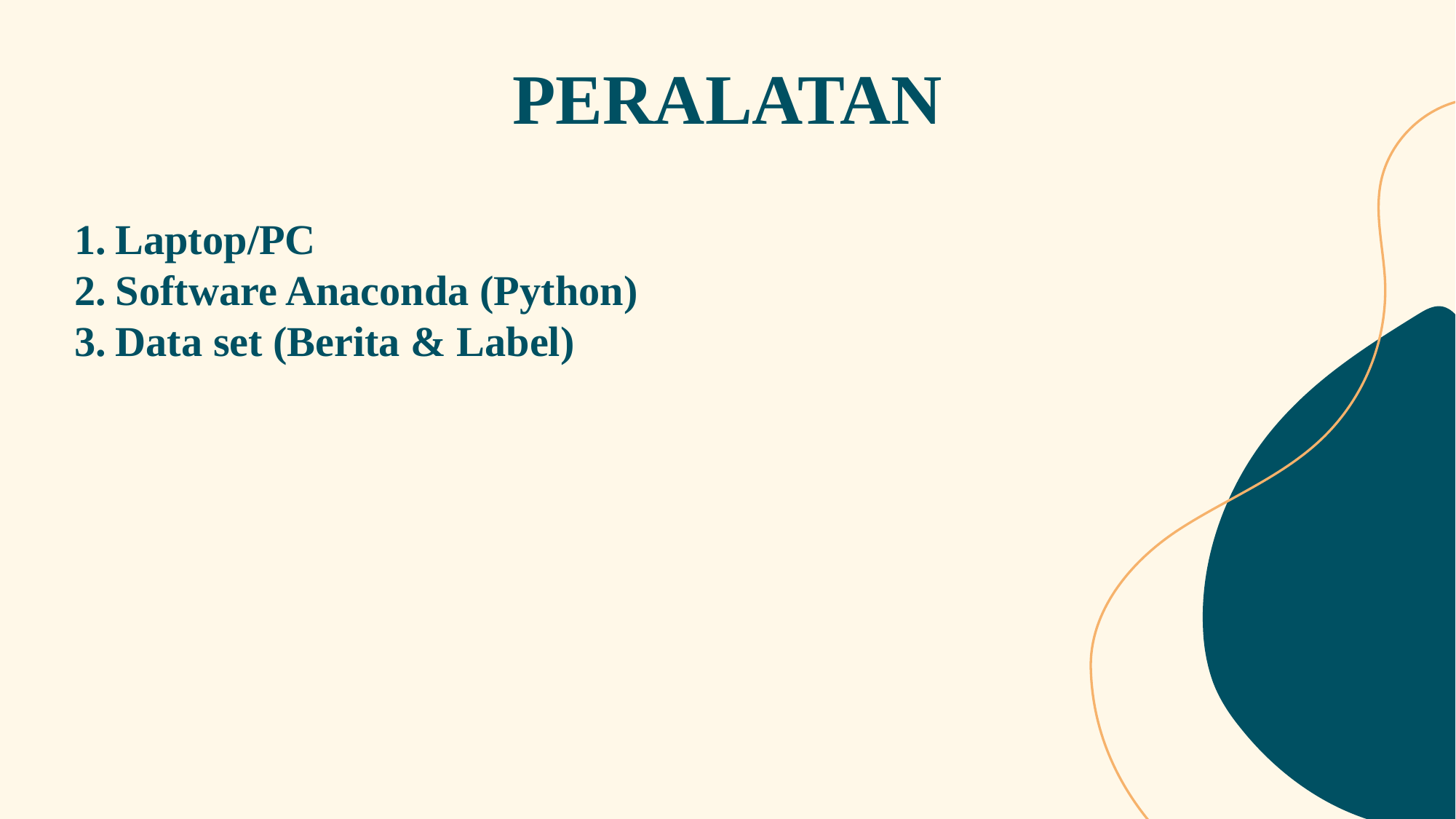

# PERALATAN
Laptop/PC
Software Anaconda (Python)
Data set (Berita & Label)